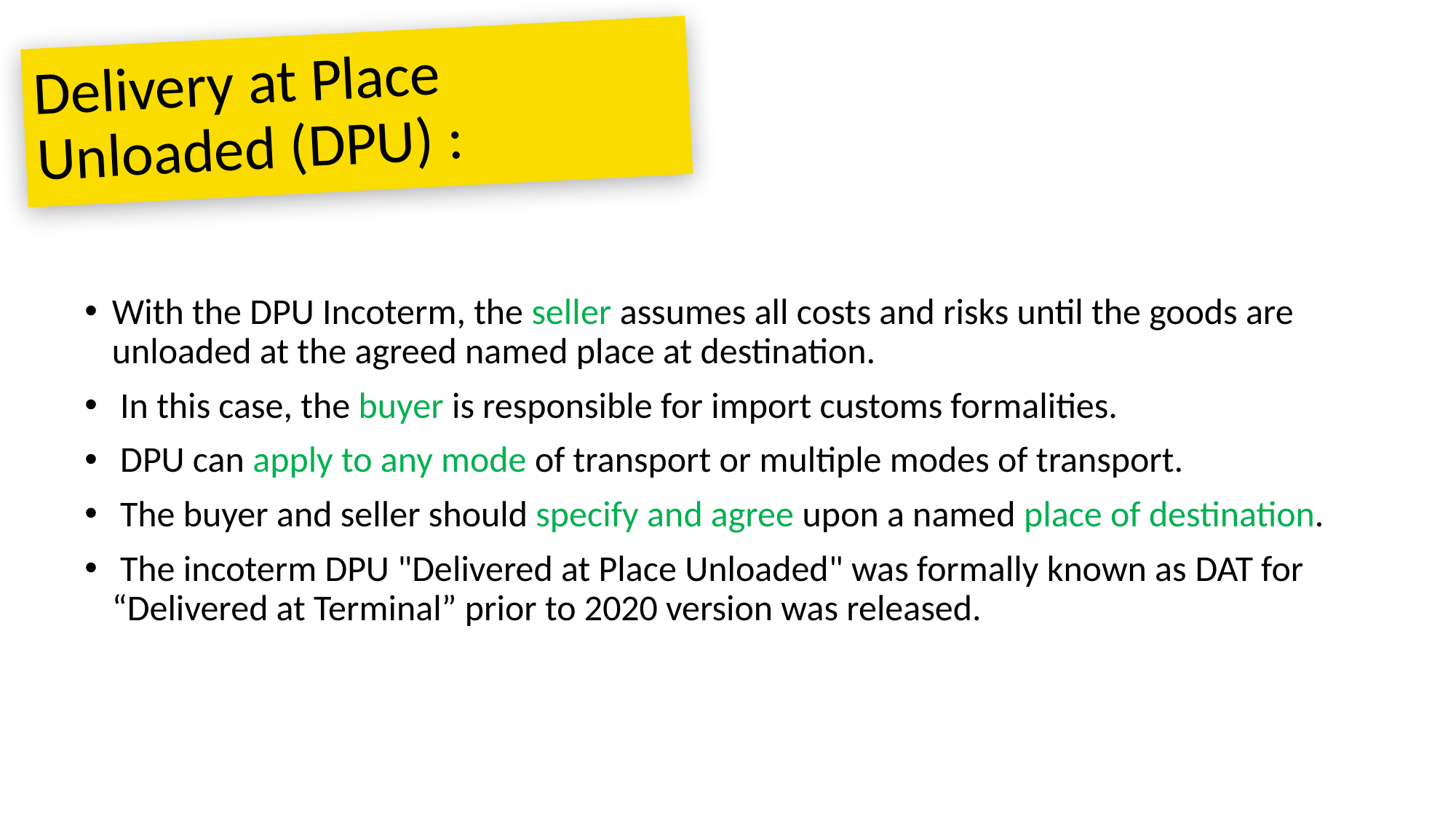

Delivery at Place Unloaded (DPU) :
With the DPU Incoterm, the seller assumes all costs and risks until the goods are unloaded at the agreed named place at destination.
 In this case, the buyer is responsible for import customs formalities.
 DPU can apply to any mode of transport or multiple modes of transport.
 The buyer and seller should specify and agree upon a named place of destination.
 The incoterm DPU "Delivered at Place Unloaded" was formally known as DAT for “Delivered at Terminal” prior to 2020 version was released.